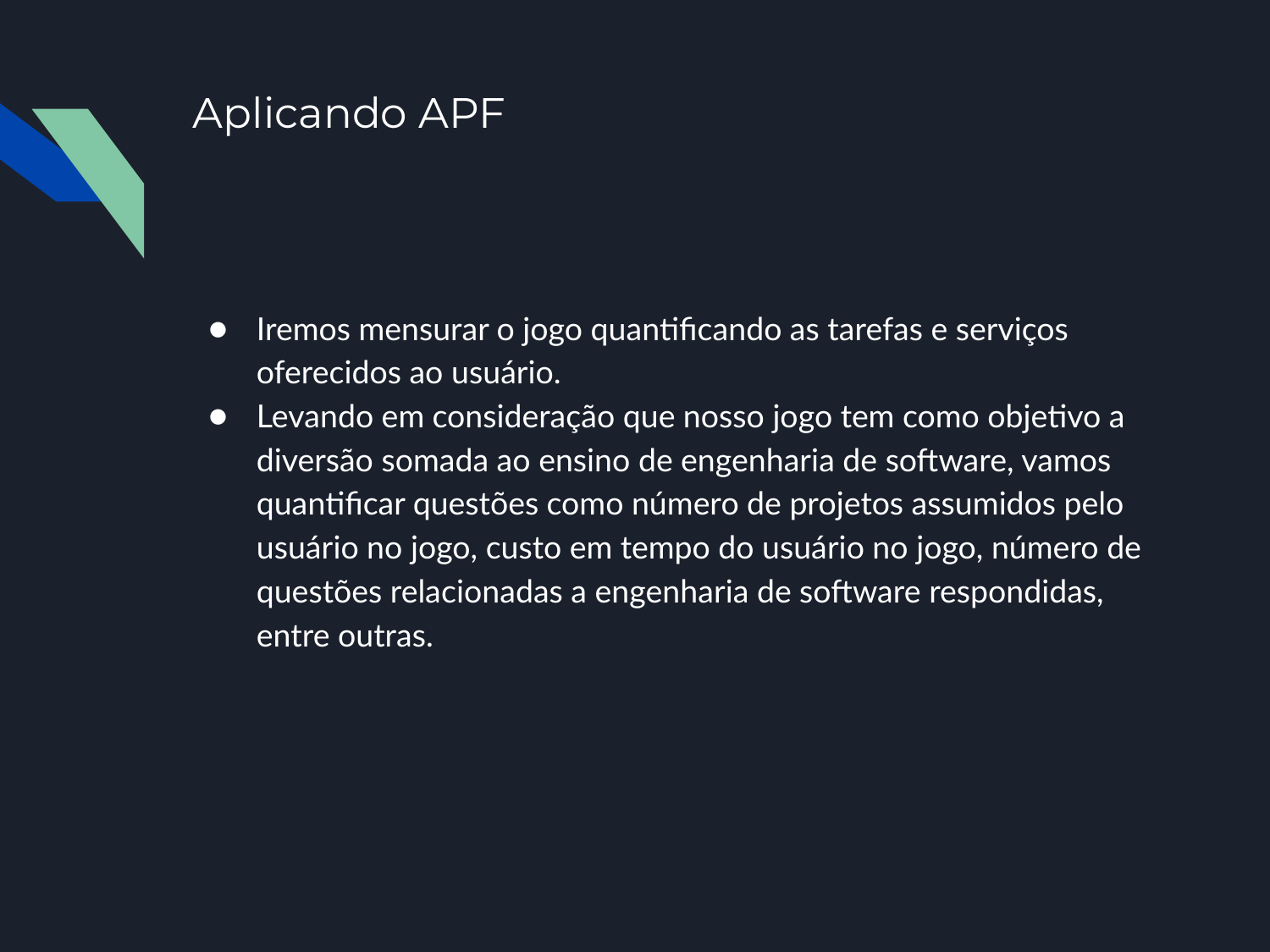

# Aplicando APF
Iremos mensurar o jogo quantificando as tarefas e serviços oferecidos ao usuário.
Levando em consideração que nosso jogo tem como objetivo a diversão somada ao ensino de engenharia de software, vamos quantificar questões como número de projetos assumidos pelo usuário no jogo, custo em tempo do usuário no jogo, número de questões relacionadas a engenharia de software respondidas, entre outras.